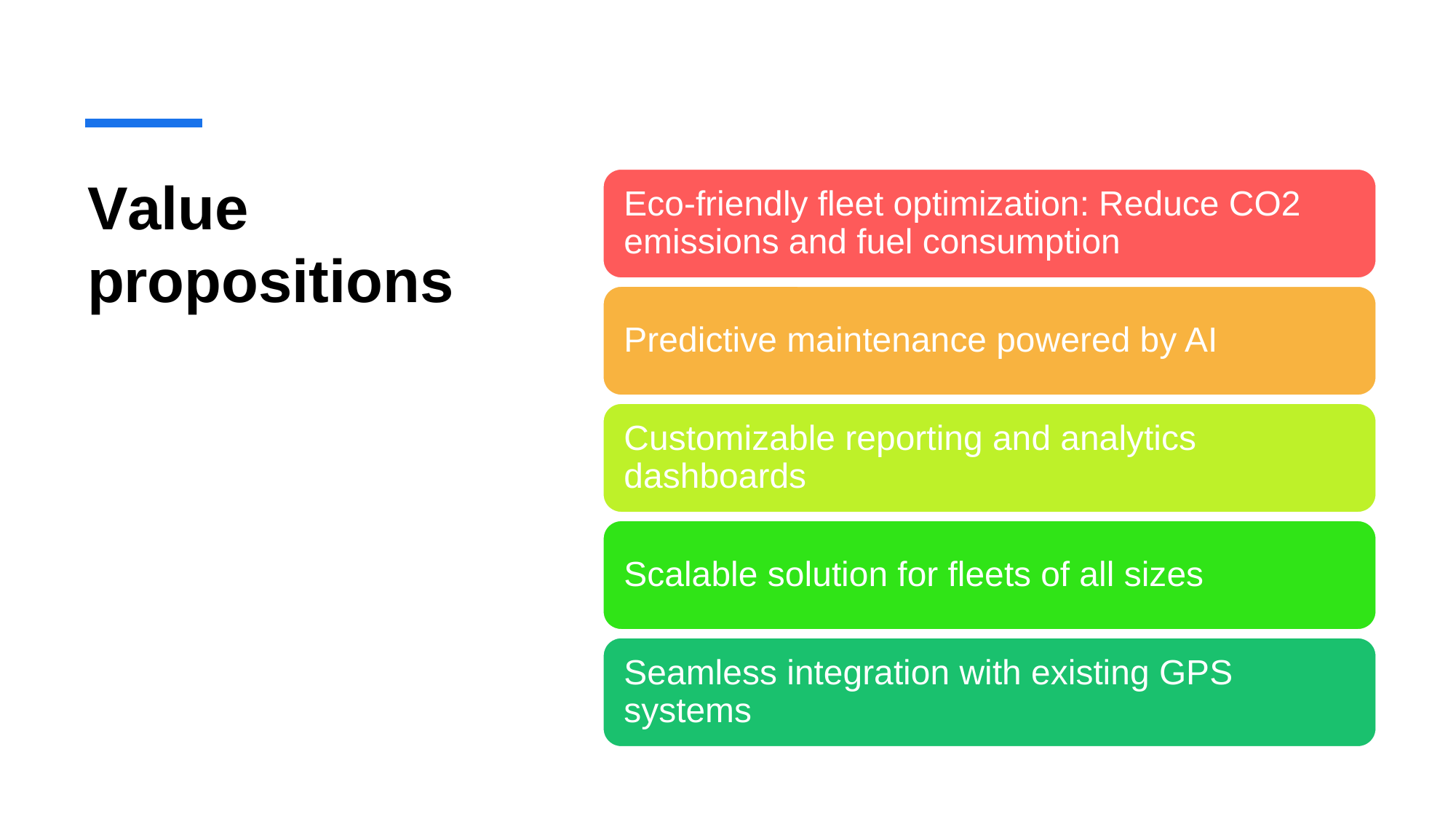

# Value propositions
Eco-friendly fleet optimization: Reduce CO2 emissions and fuel consumption
Predictive maintenance powered by AI
Customizable reporting and analytics dashboards
Scalable solution for fleets of all sizes
Seamless integration with existing GPS systems